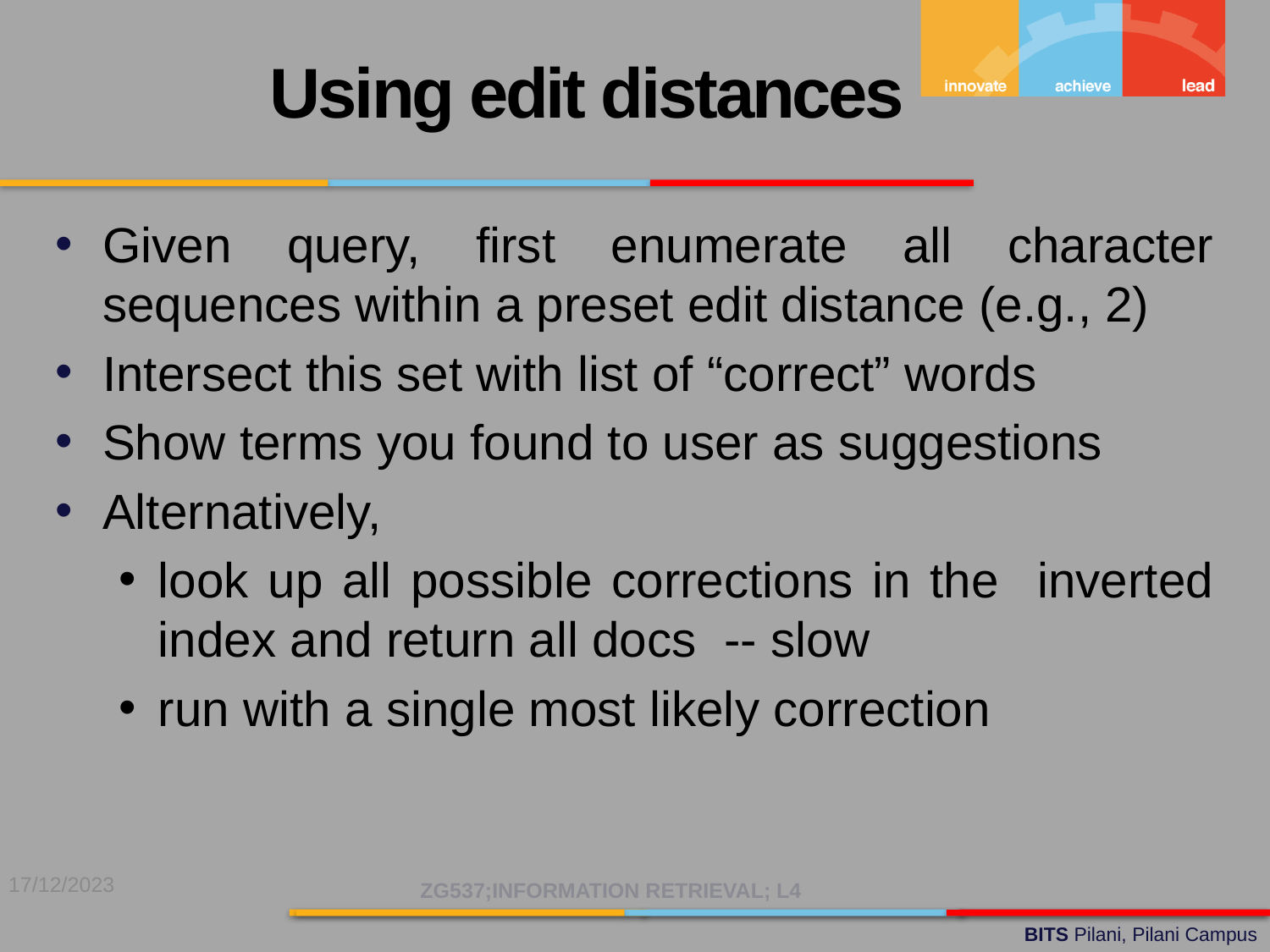

Using edit distances
Given query, first enumerate all character sequences within a preset edit distance (e.g., 2)
Intersect this set with list of “correct” words
Show terms you found to user as suggestions
Alternatively,
look up all possible corrections in the  inverted index and return all docs  -- slow
run with a single most likely correction
17/12/2023
ZG537;INFORMATION RETRIEVAL; L4